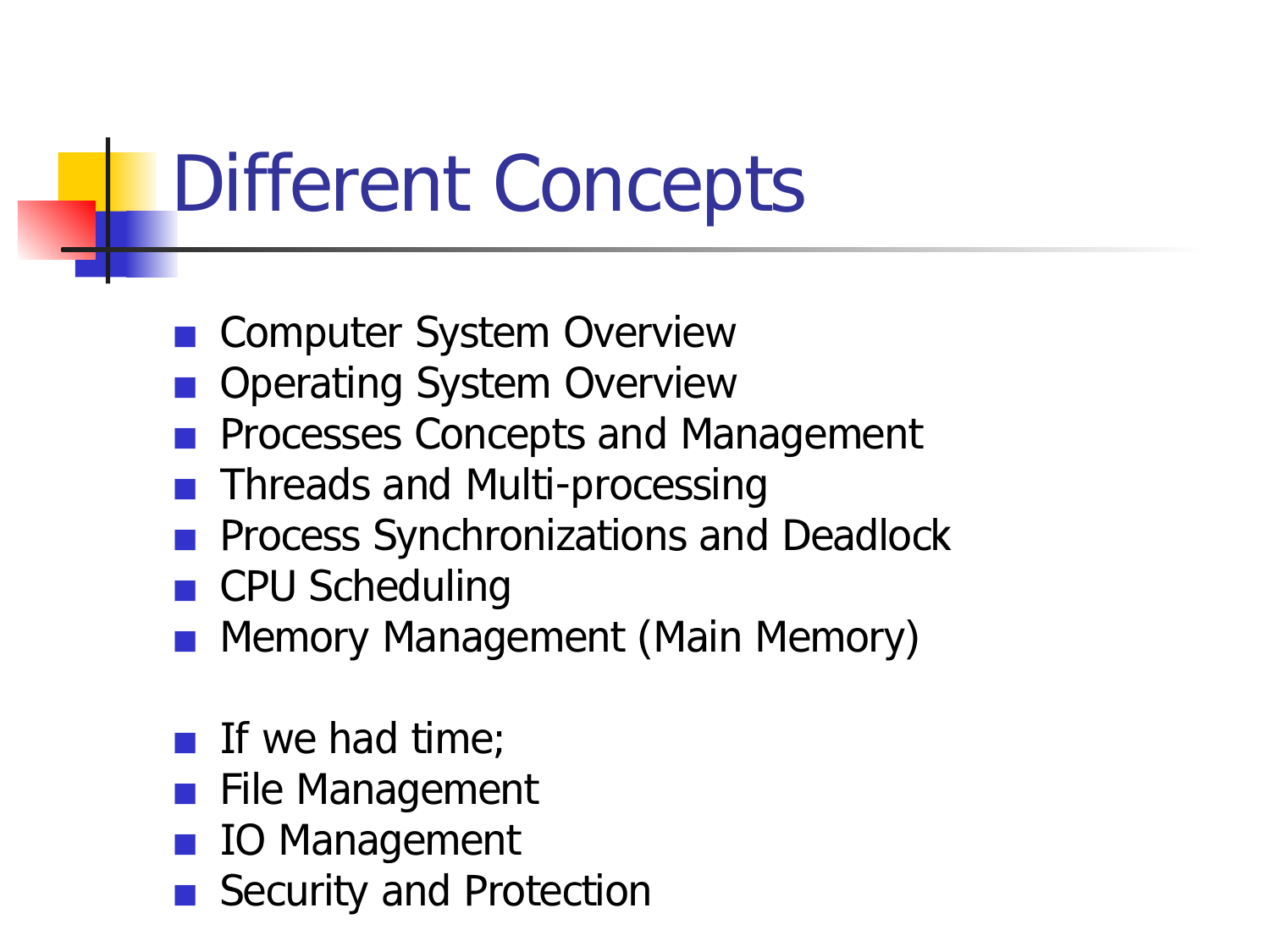

# Different Concepts
Computer System Overview
Operating System Overview
Processes Concepts and Management
Threads and Multi-processing
Process Synchronizations and Deadlock
CPU Scheduling
Memory Management (Main Memory)

If we had time;
File Management
IO Management
Security and Protection